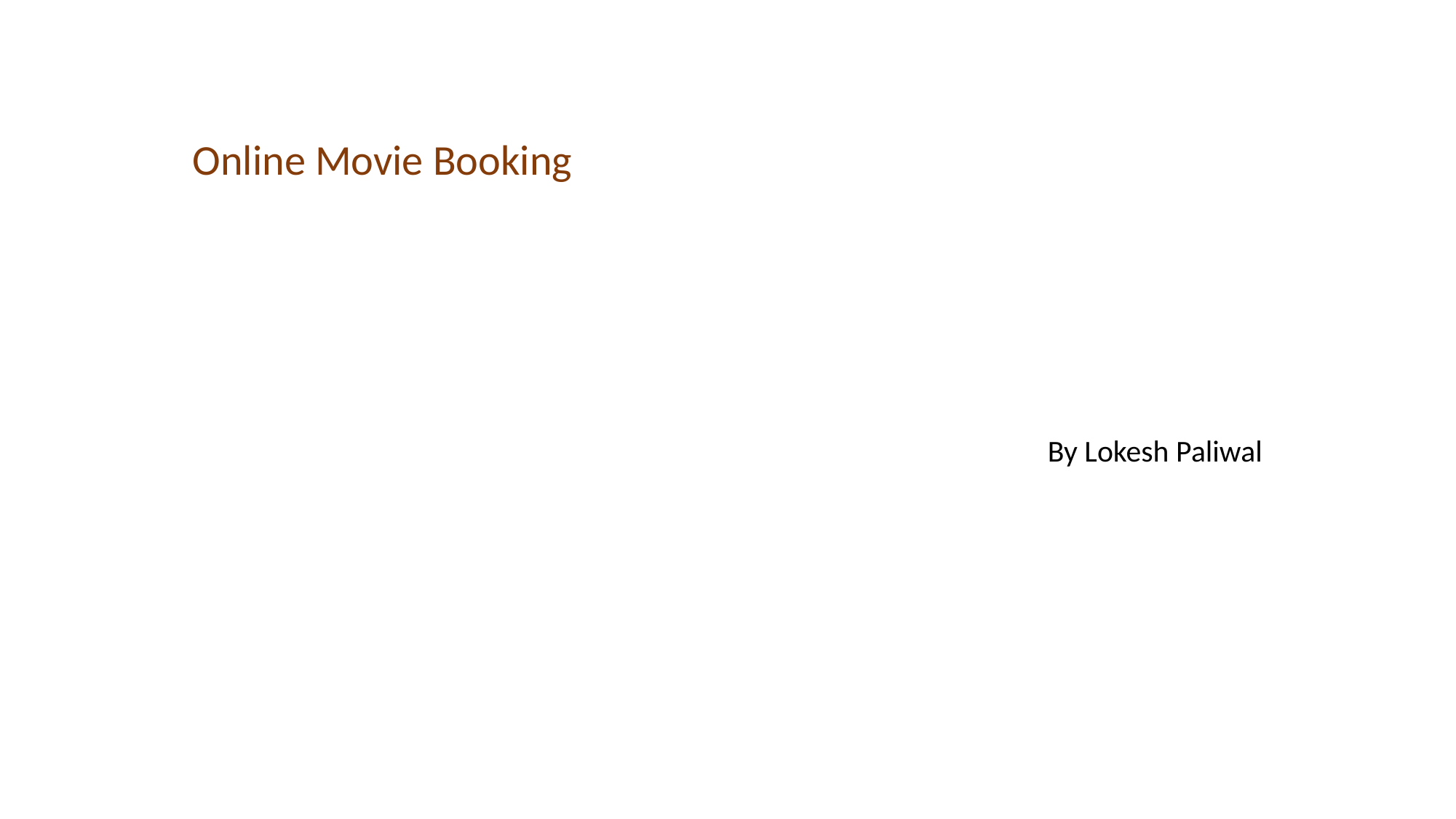

# Online Movie Booking
By Lokesh Paliwal